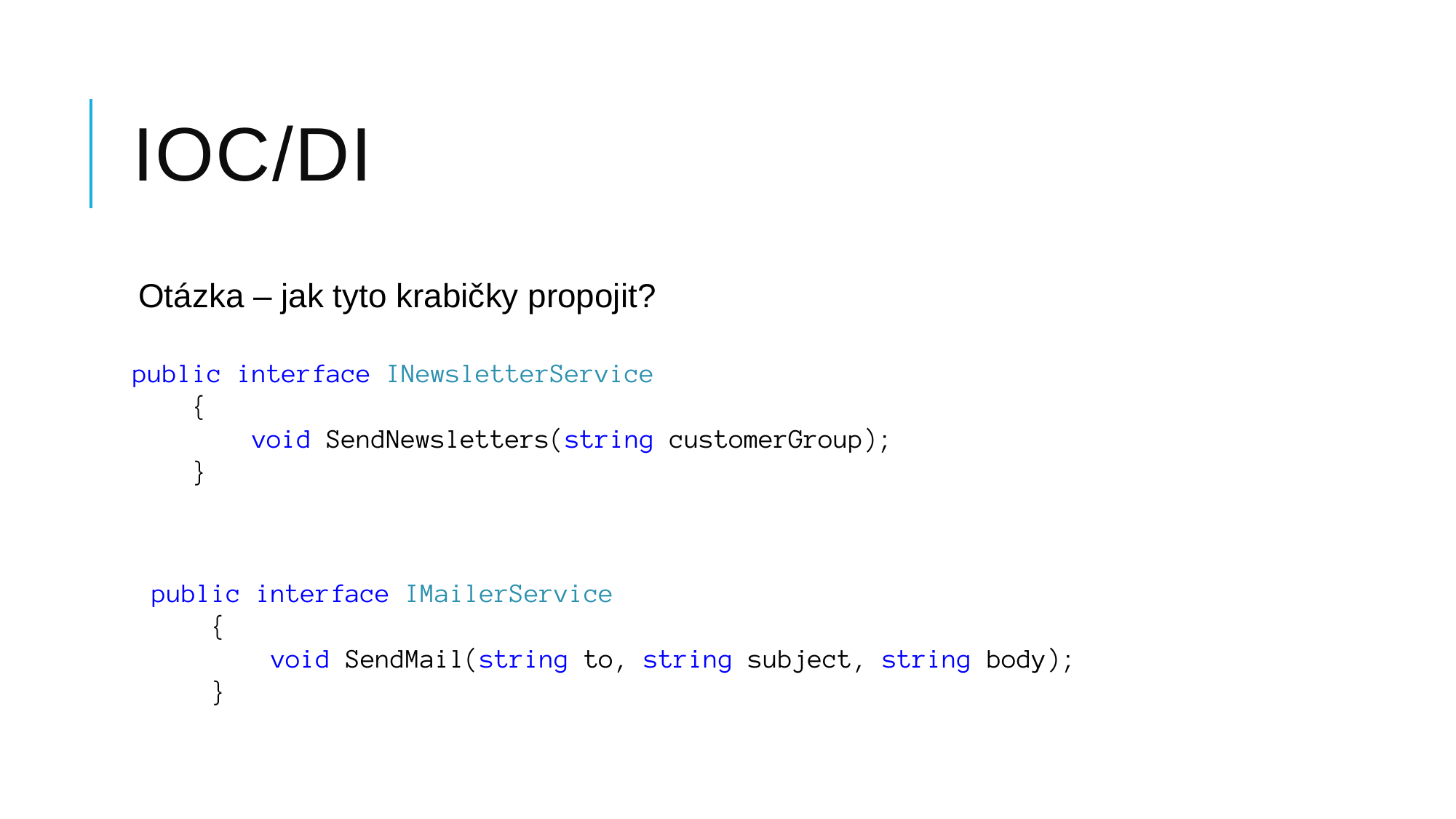

# IOC/DI
Otázka – jak tyto krabičky propojit?

public interface INewsletterService
    {
        void SendNewsletters(string customerGroup);
    }
public interface IMailerService
    {
        void SendMail(string to, string subject, string body);
    }